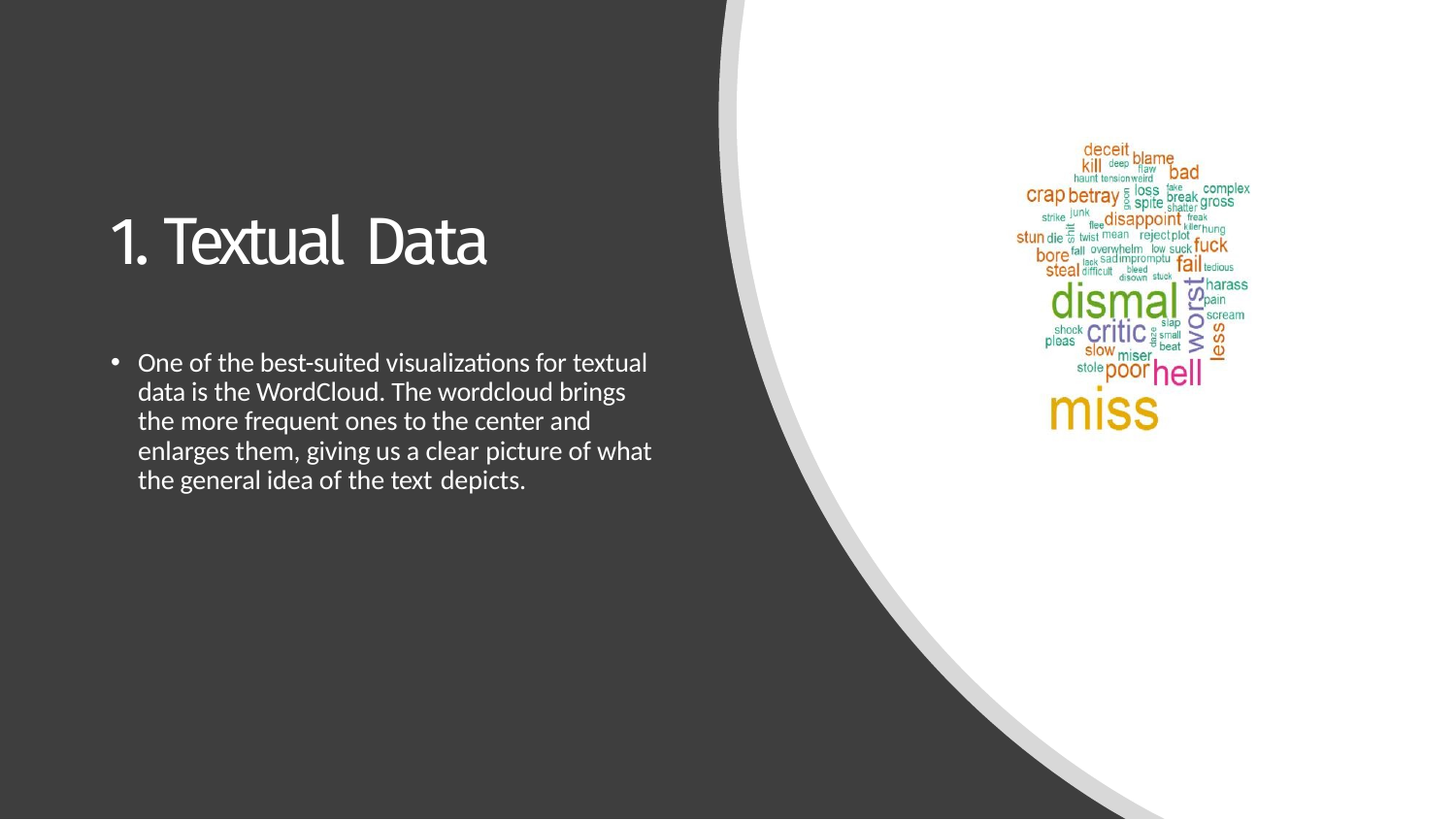

# 1. Textual Data
One of the best-suited visualizations for textual  data is the WordCloud. The wordcloud brings  the more frequent ones to the center and  enlarges them, giving us a clear picture of what  the general idea of the text depicts.